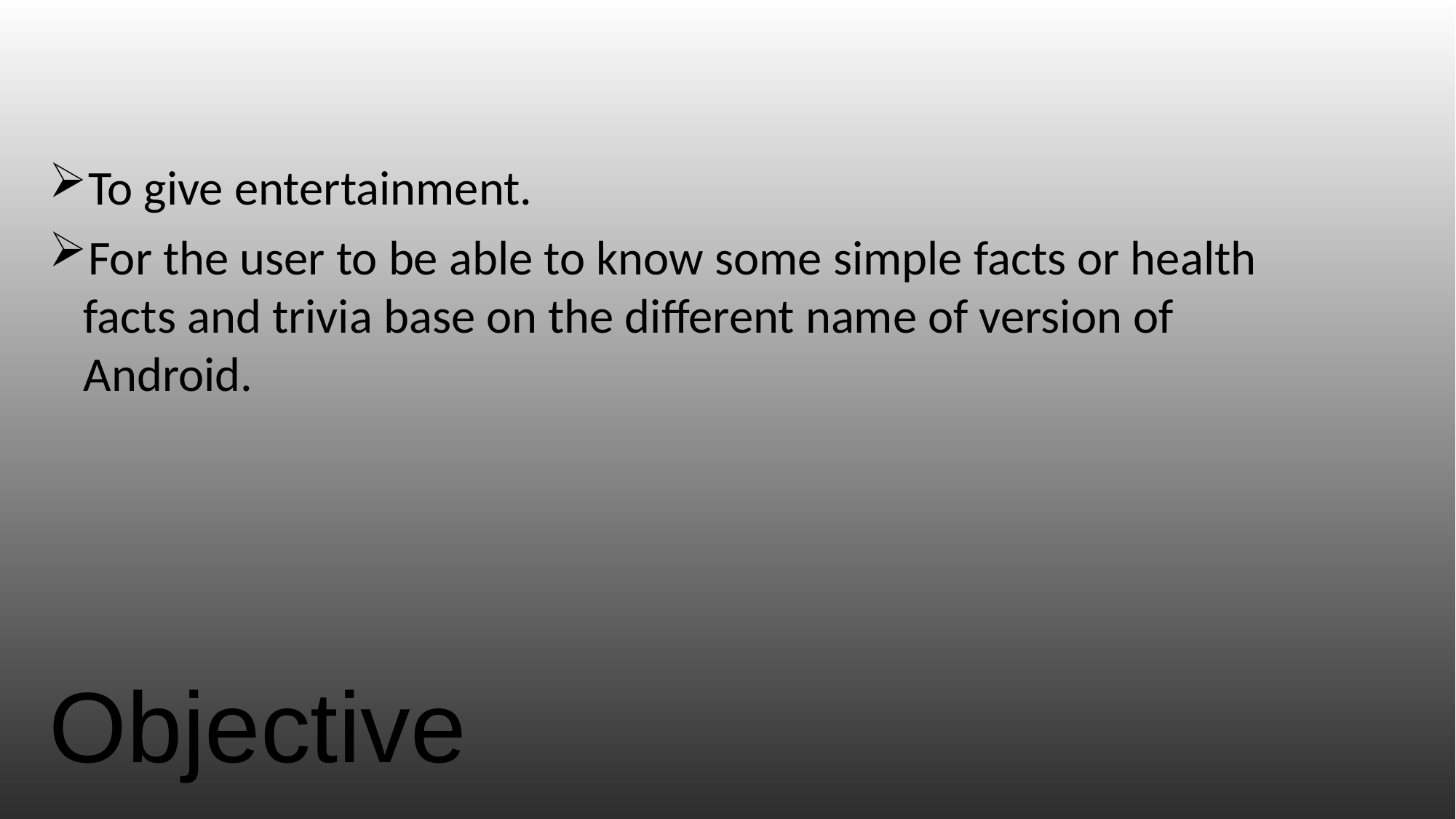

To give entertainment.
For the user to be able to know some simple facts or health facts and trivia base on the different name of version of Android.

Objective